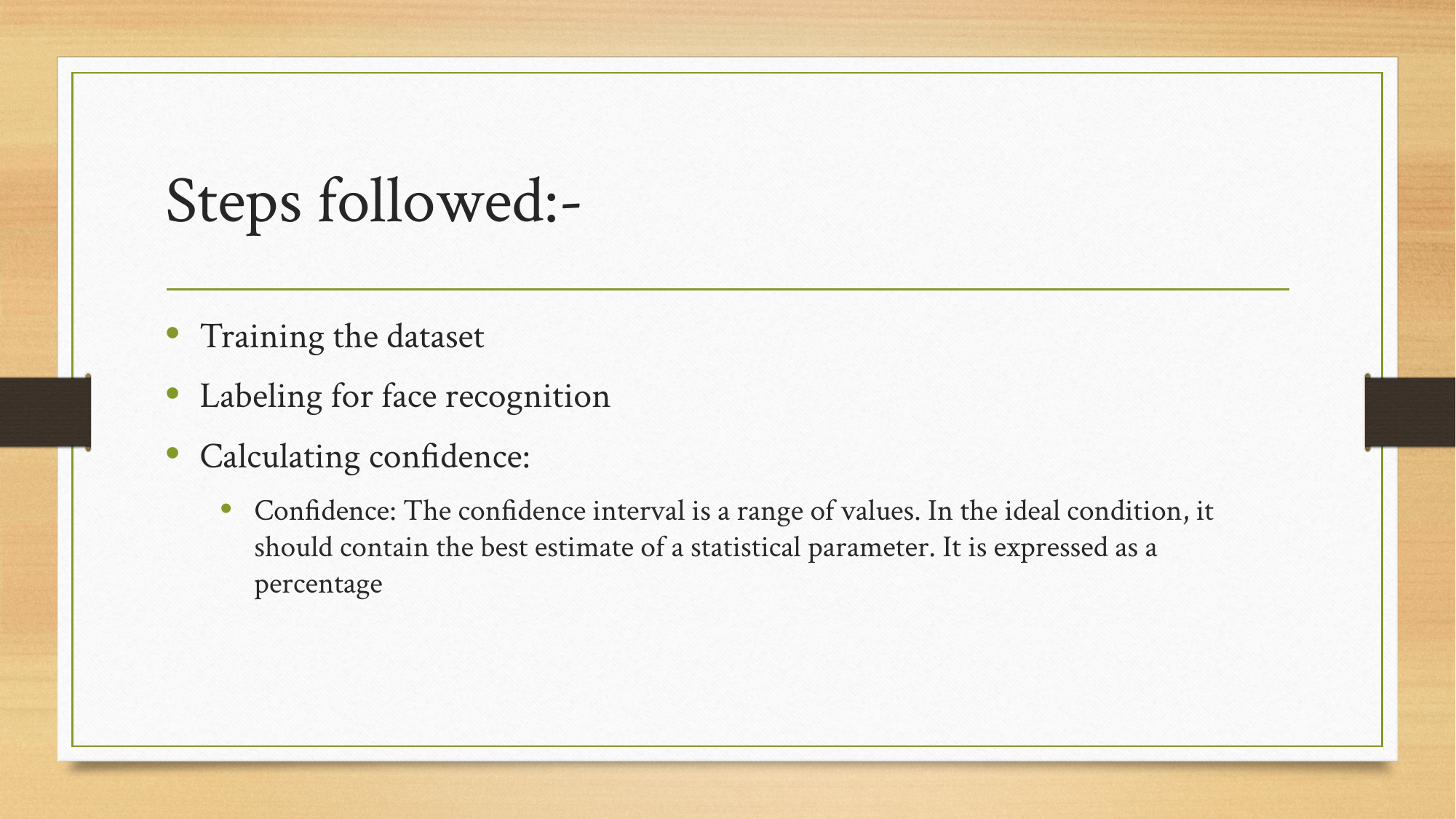

# Steps followed:-
Training the dataset
Labeling for face recognition
Calculating confidence:
Confidence: The confidence interval is a range of values. In the ideal condition, it should contain the best estimate of a statistical parameter. It is expressed as a percentage